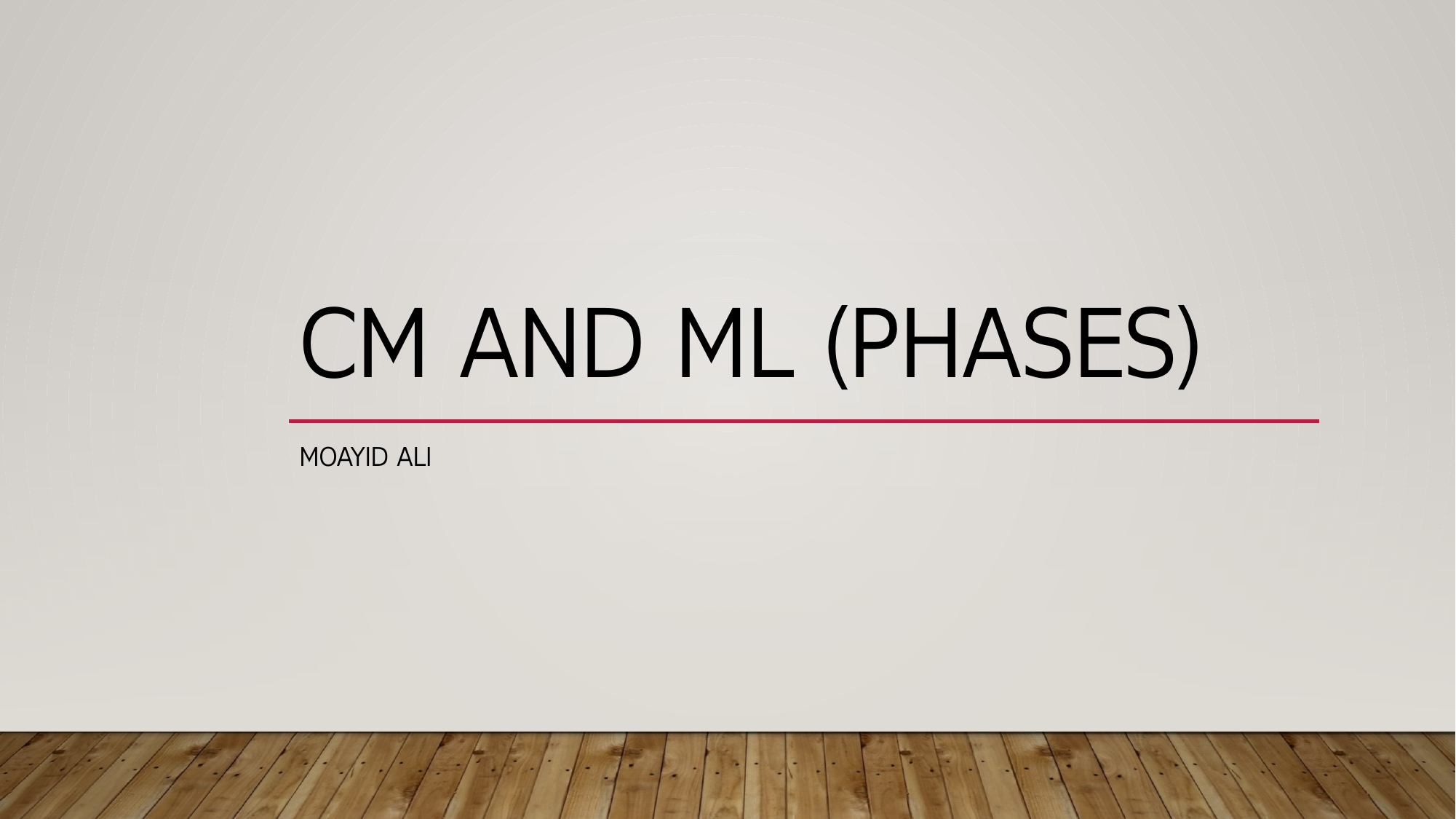

# CM and ML (Phases)
Moayid ali